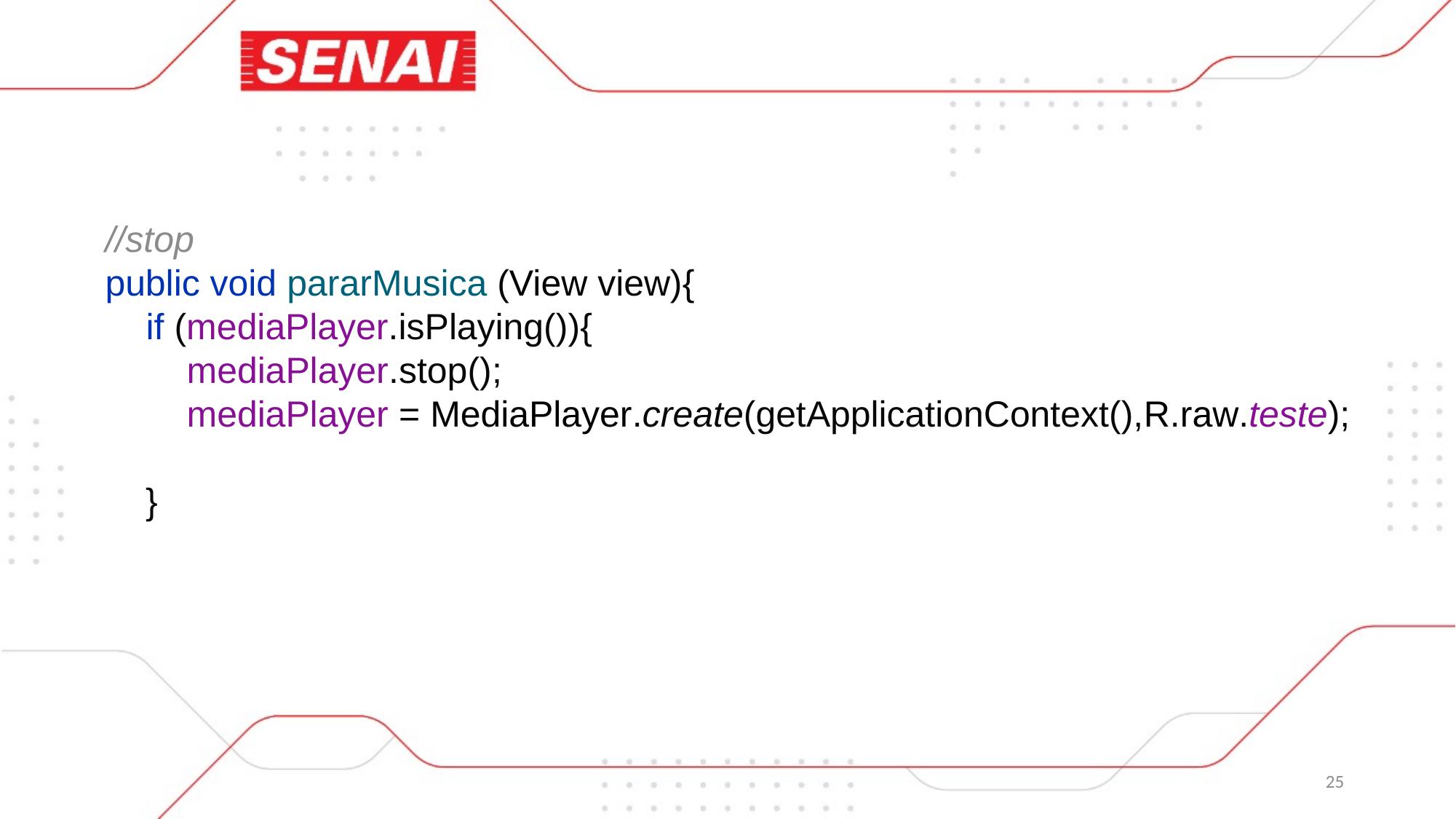

//stop
public void pararMusica (View view){
    if (mediaPlayer.isPlaying()){
        mediaPlayer.stop();
        mediaPlayer = MediaPlayer.create(getApplicationContext(),R.raw.teste);
    }
25